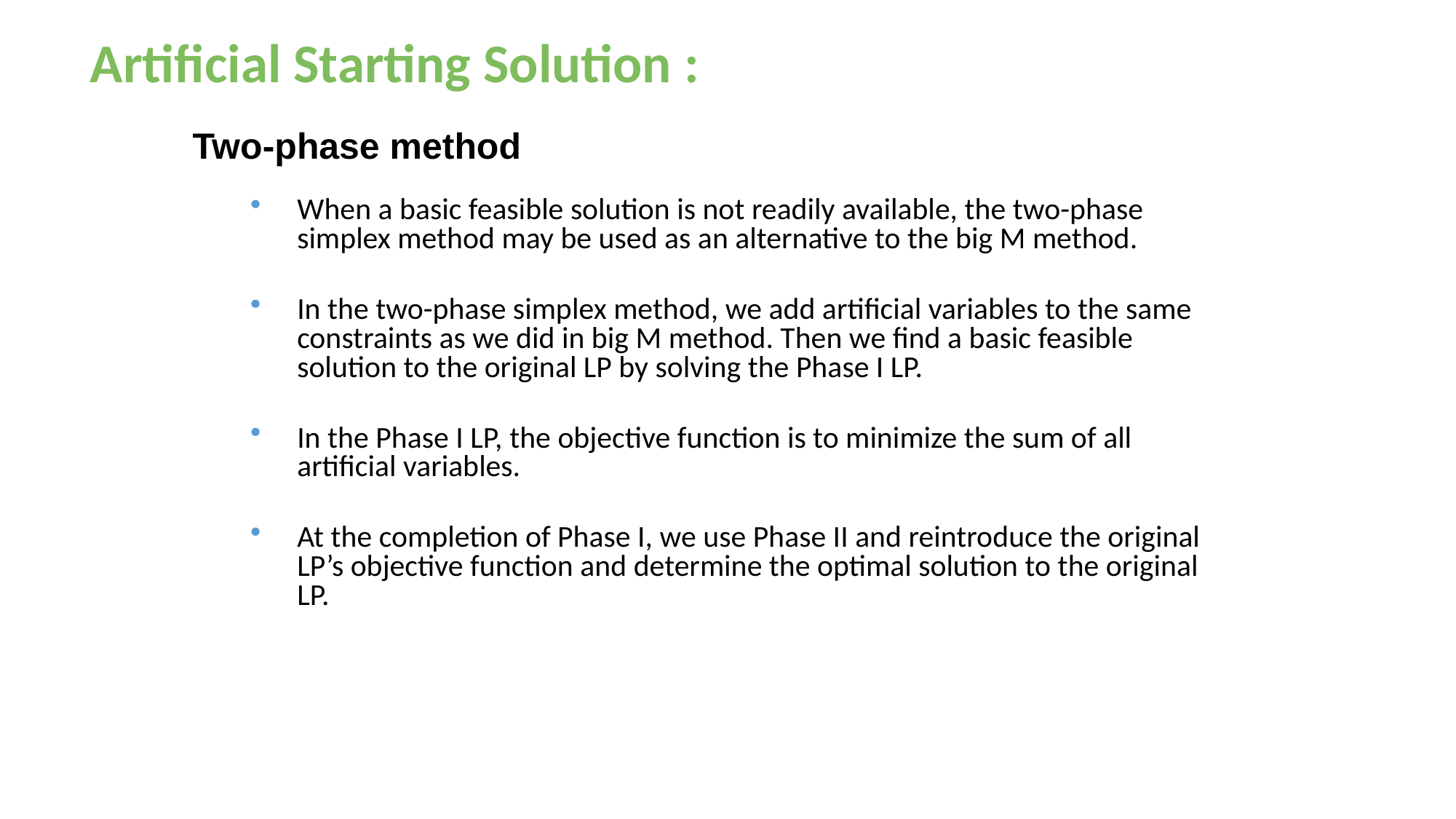

Artificial Starting Solution :
Two-phase method
When a basic feasible solution is not readily available, the two-phase simplex method may be used as an alternative to the big M method.

In the two-phase simplex method, we add artificial variables to the same constraints as we did in big M method. Then we find a basic feasible solution to the original LP by solving the Phase I LP.

In the Phase I LP, the objective function is to minimize the sum of all artificial variables.

At the completion of Phase I, we use Phase II and reintroduce the original LP’s objective function and determine the optimal solution to the original LP.